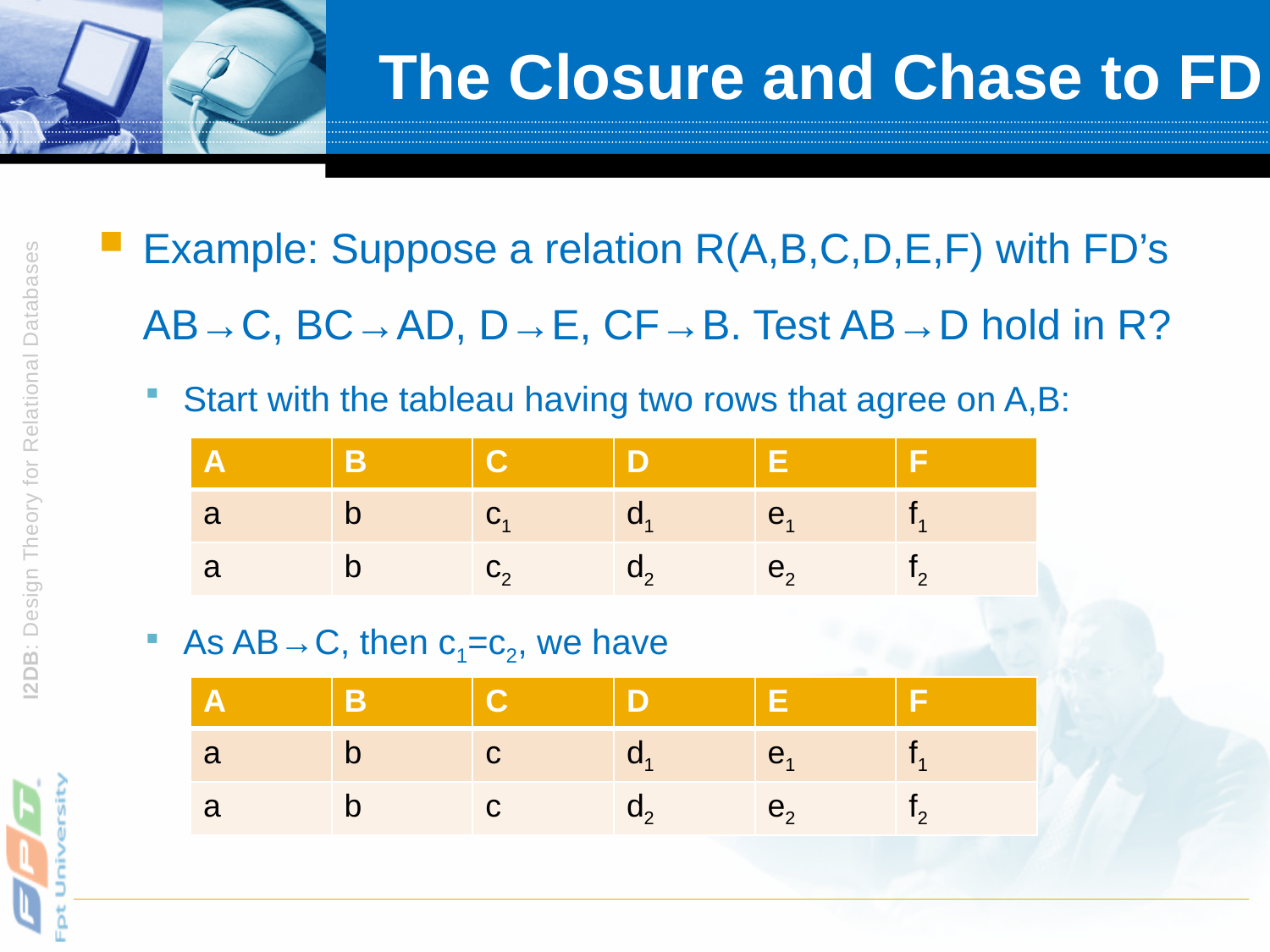

# The Closure and Chase to FD
Example: Suppose a relation R(A,B,C,D,E,F) with FD’s AB→C, BC→AD, D→E, CF→B. Test AB→D hold in R?
Start with the tableau having two rows that agree on A,B:

As AB→C, then c1=c2, we have

| A | B | C | D | E | F |
| --- | --- | --- | --- | --- | --- |
| a | b | c1 | d1 | e1 | f1 |
| a | b | c2 | d2 | e2 | f2 |
| A | B | C | D | E | F |
| --- | --- | --- | --- | --- | --- |
| a | b | c | d1 | e1 | f1 |
| a | b | c | d2 | e2 | f2 |